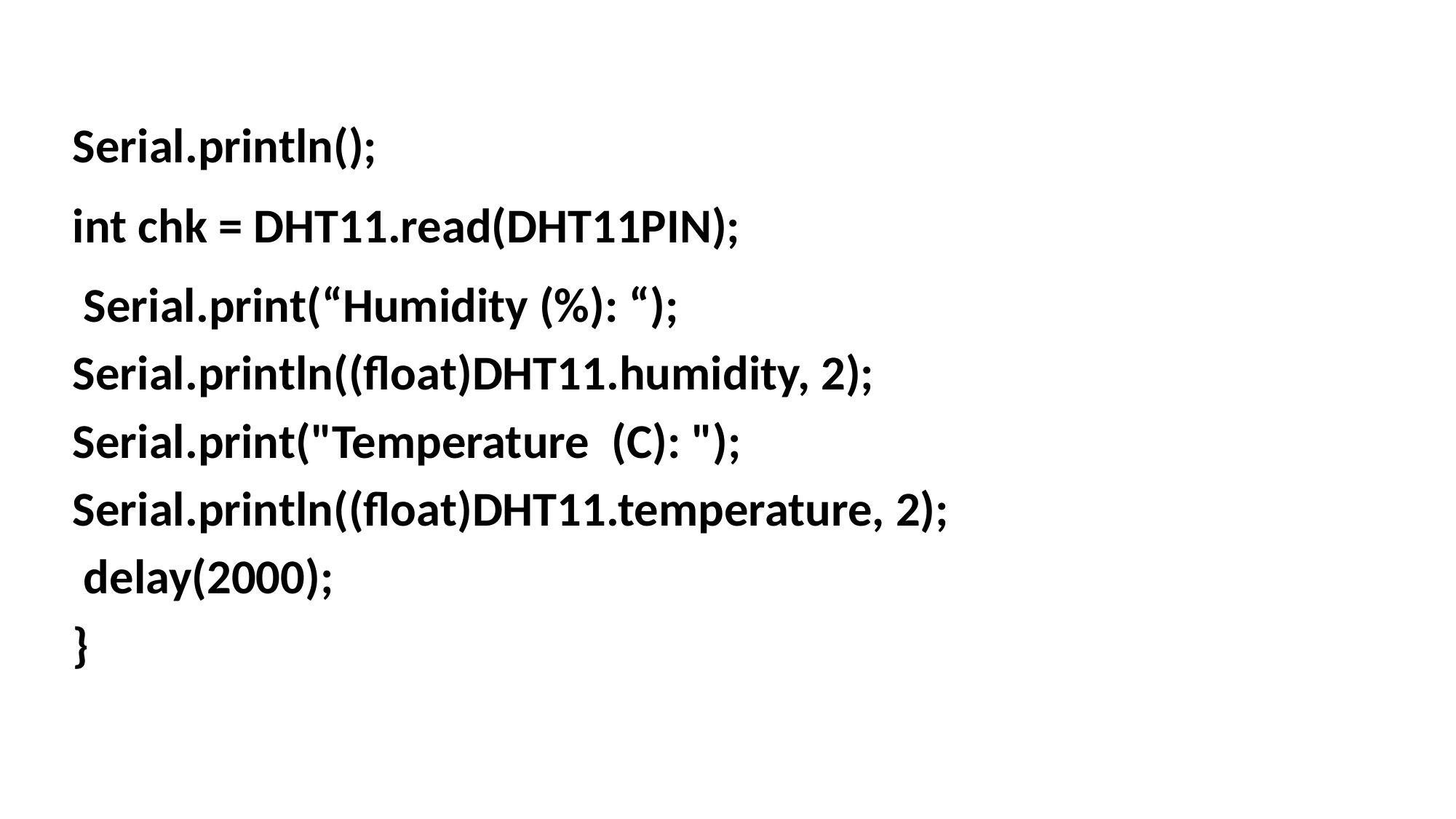

# ...
Serial.println();
int chk = DHT11.read(DHT11PIN);
 Serial.print(“Humidity (%): “);
Serial.println((float)DHT11.humidity, 2);
Serial.print("Temperature  (C): ");
Serial.println((float)DHT11.temperature, 2);
 delay(2000);
}